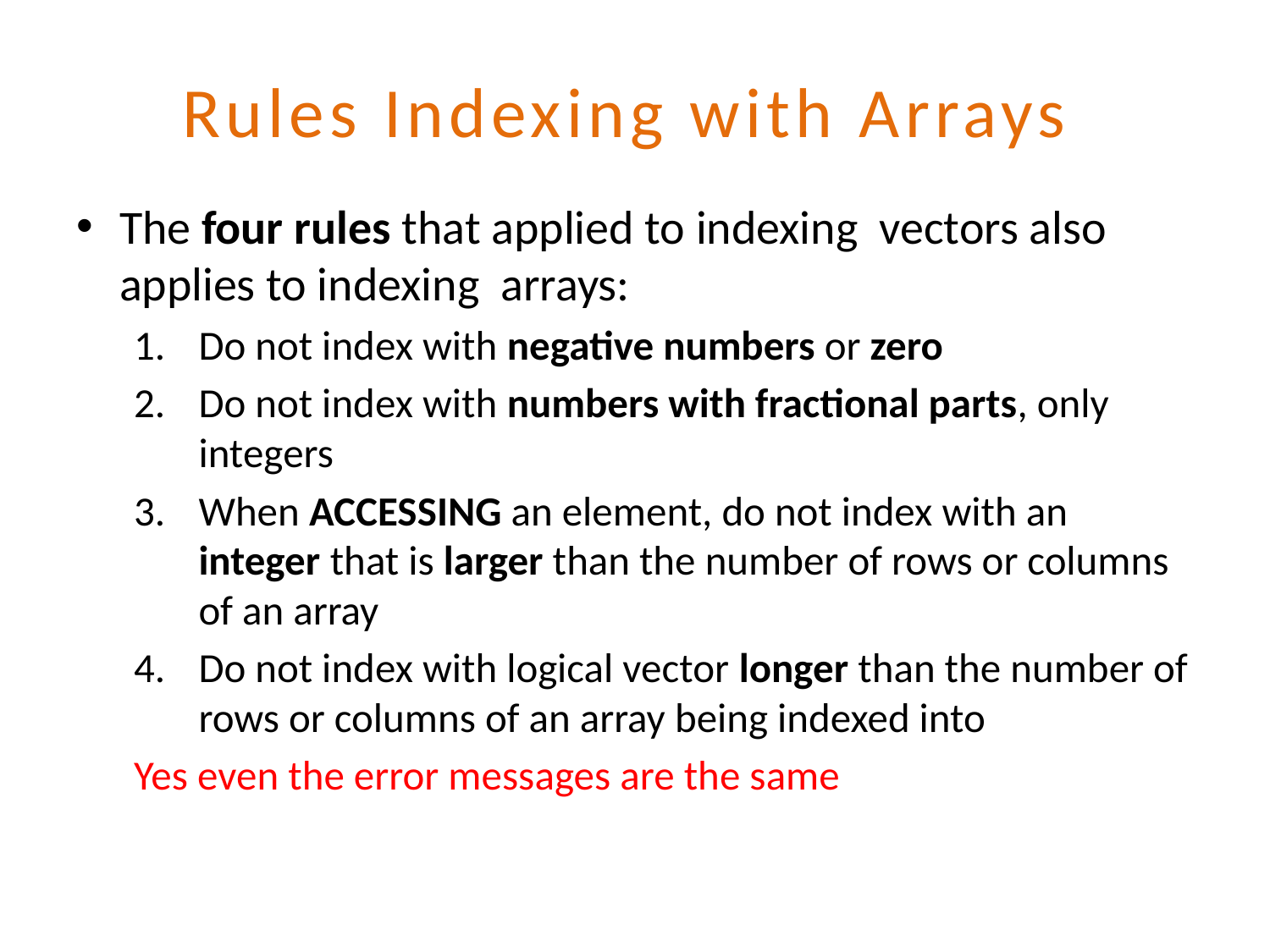

Rules Indexing with Arrays
The four rules that applied to indexing  vectors also applies to indexing  arrays:
Do not index with negative numbers or zero
Do not index with numbers with fractional parts, only integers
When ACCESSING an element, do not index with an integer that is larger than the number of rows or columns of an array
Do not index with logical vector longer than the number of rows or columns of an array being indexed into
Yes even the error messages are the same